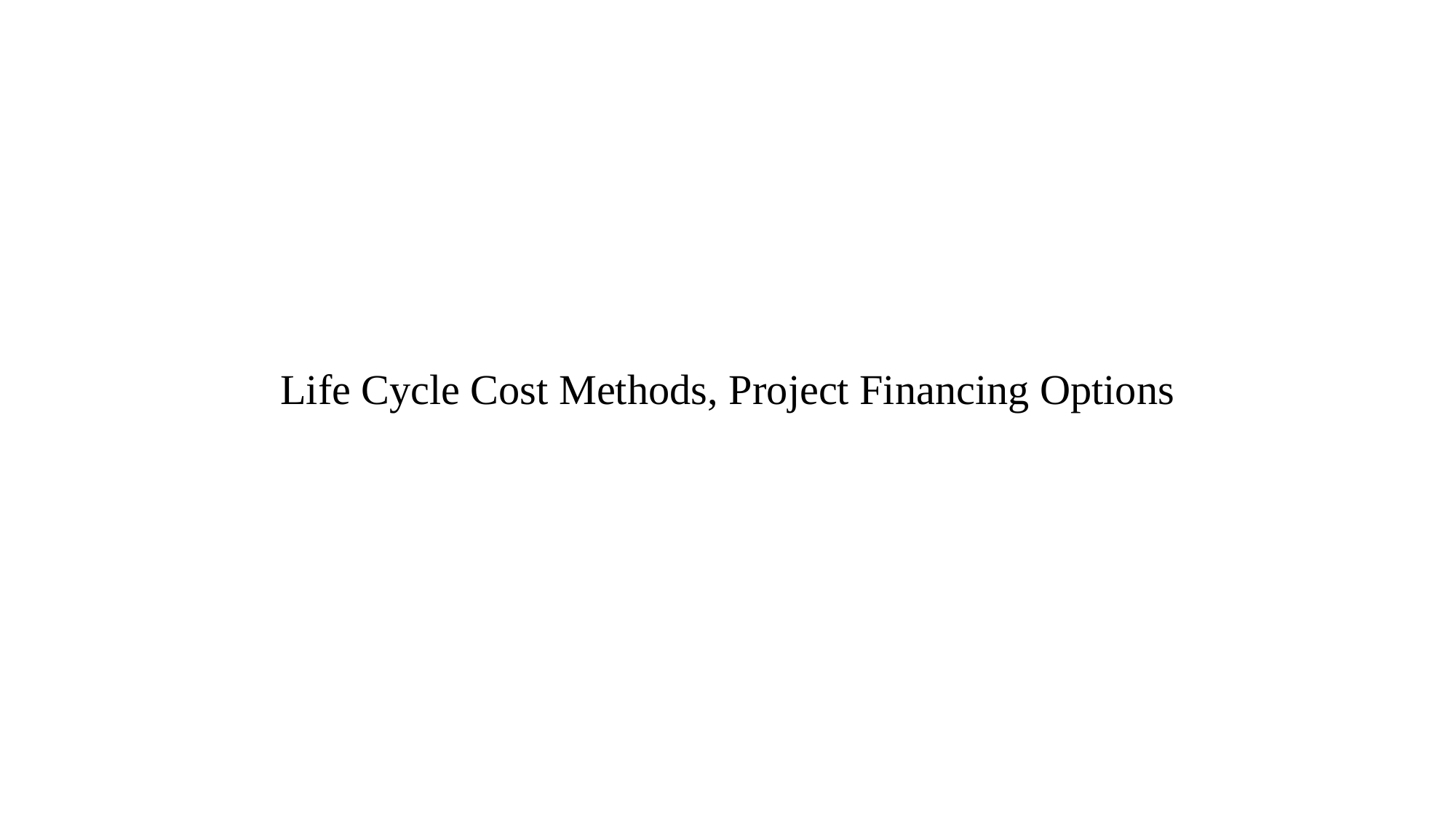

# Life Cycle Cost Methods, Project Financing Options